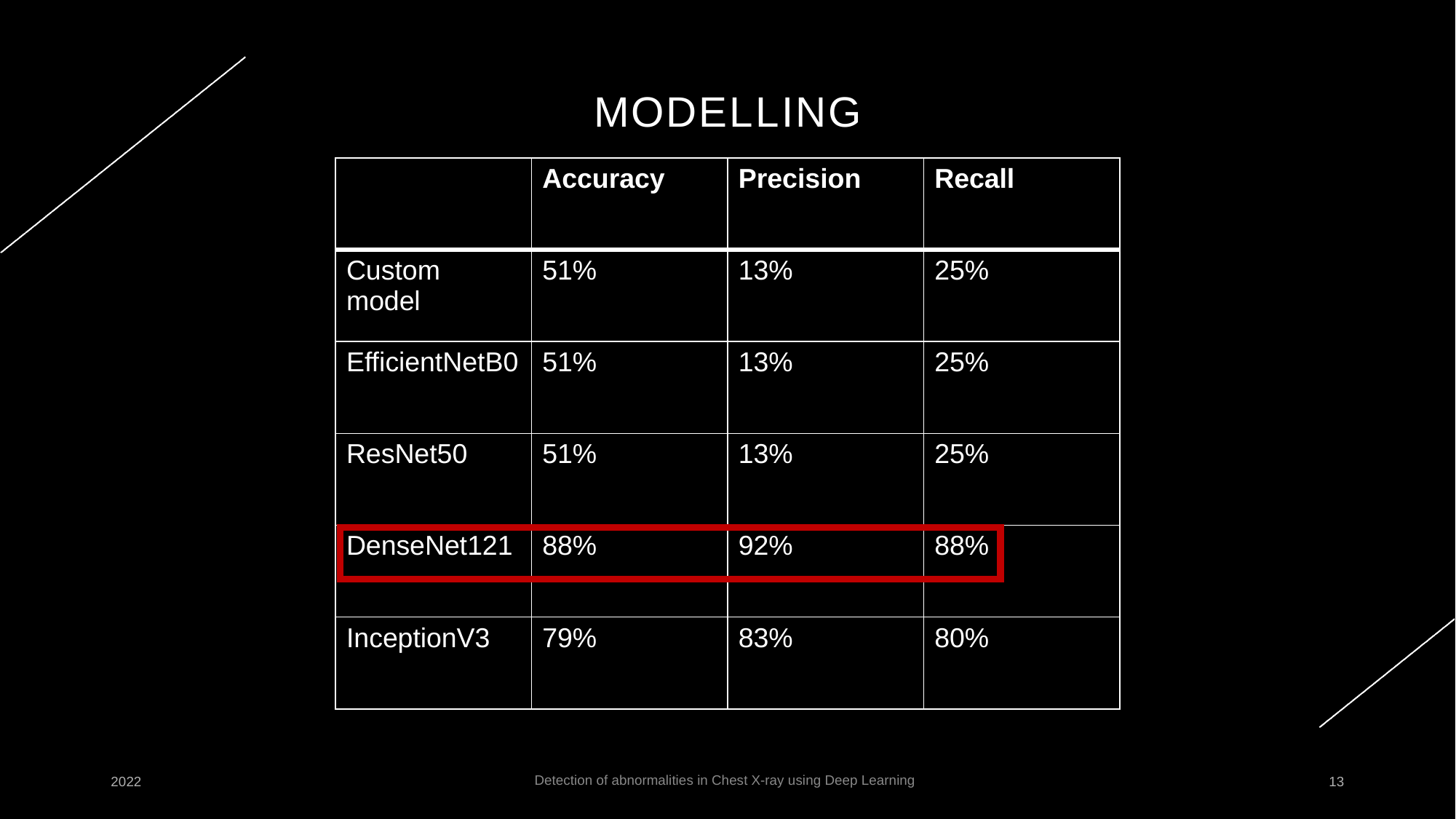

# Modelling
|  | Accuracy | Precision | Recall |
| --- | --- | --- | --- |
| Custom model | 51% | 13% | 25% |
| EfficientNetB0 | 51% | 13% | 25% |
| ResNet50 | 51% | 13% | 25% |
| DenseNet121 | 88% | 92% | 88% |
| InceptionV3 | 79% | 83% | 80% |

Detection of abnormalities in Chest X-ray using Deep Learning
2022
13